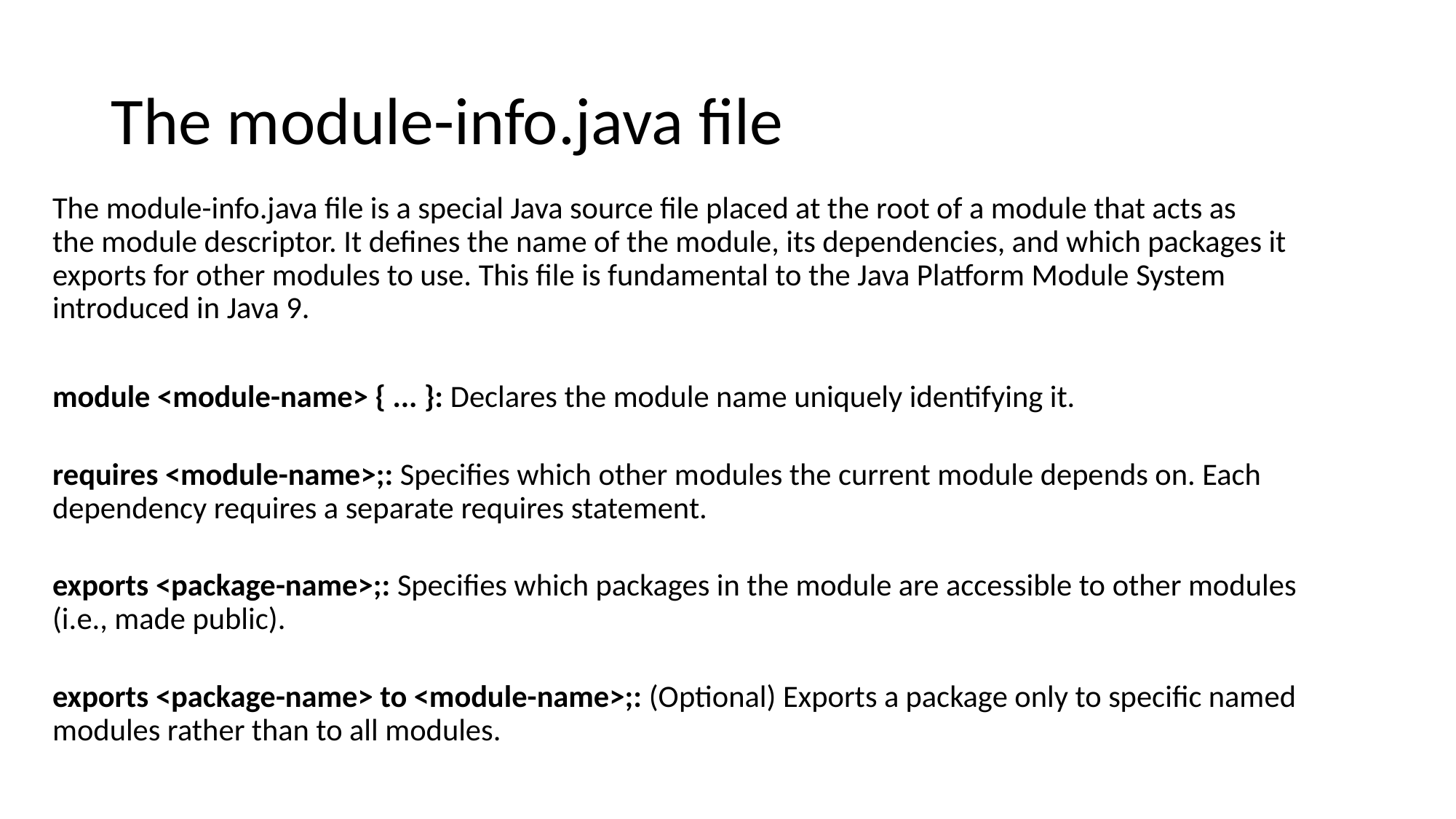

# The module-info.java file
The module-info.java file is a special Java source file placed at the root of a module that acts as the module descriptor. It defines the name of the module, its dependencies, and which packages it exports for other modules to use. This file is fundamental to the Java Platform Module System introduced in Java 9.

module <module-name> { ... }: Declares the module name uniquely identifying it.
requires <module-name>;: Specifies which other modules the current module depends on. Each dependency requires a separate requires statement.
exports <package-name>;: Specifies which packages in the module are accessible to other modules (i.e., made public).
exports <package-name> to <module-name>;: (Optional) Exports a package only to specific named modules rather than to all modules.